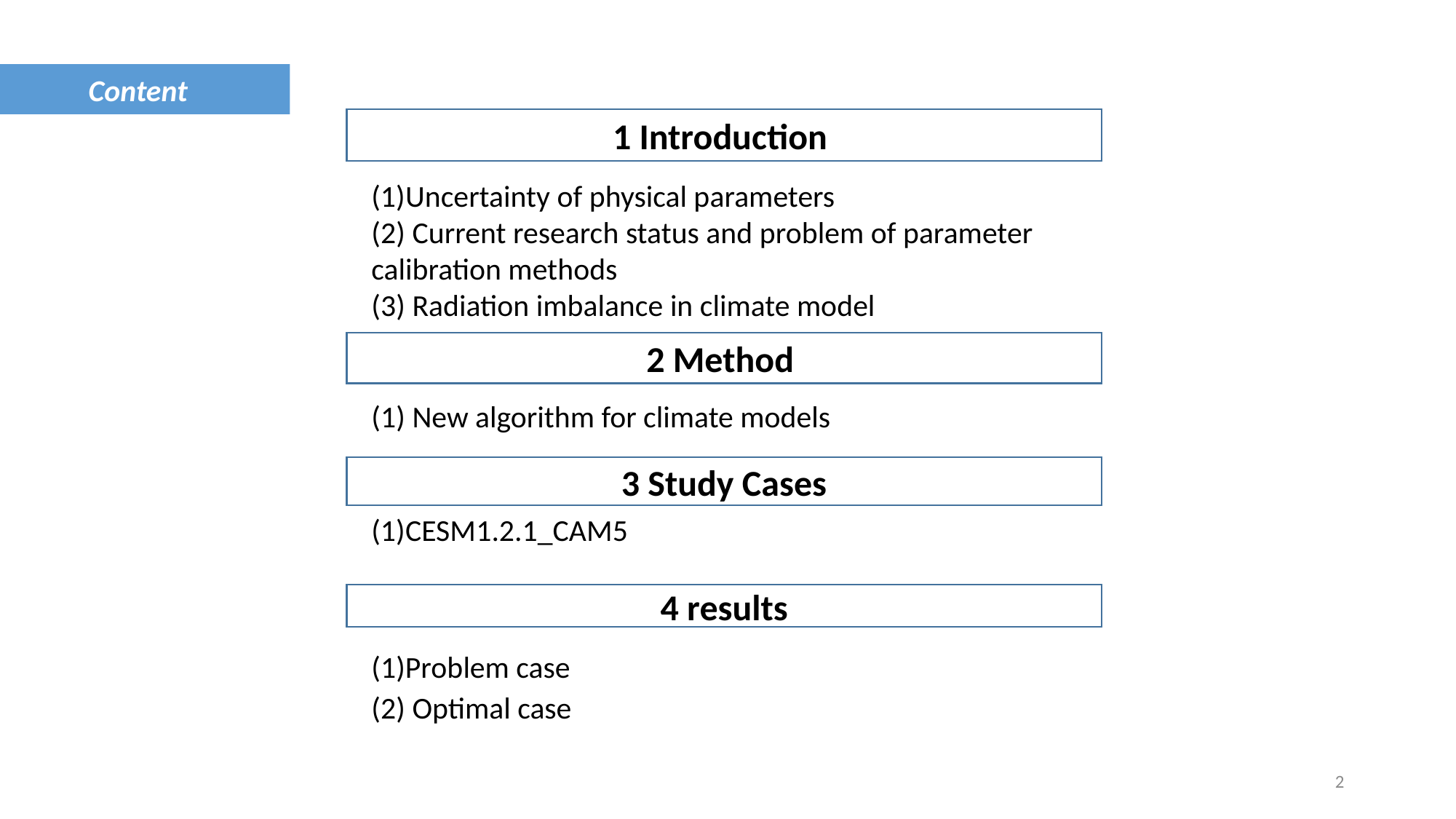

Content

1 Introduction

Uncertainty of physical parameters
(2) Current research status and problem of parameter calibration methods
(3) Radiation imbalance in climate model

2 Method

(1) New algorithm for climate models

3 Study Cases

CESM1.2.1_CAM5

4 results

(1)Problem case
(2) Optimal case
2